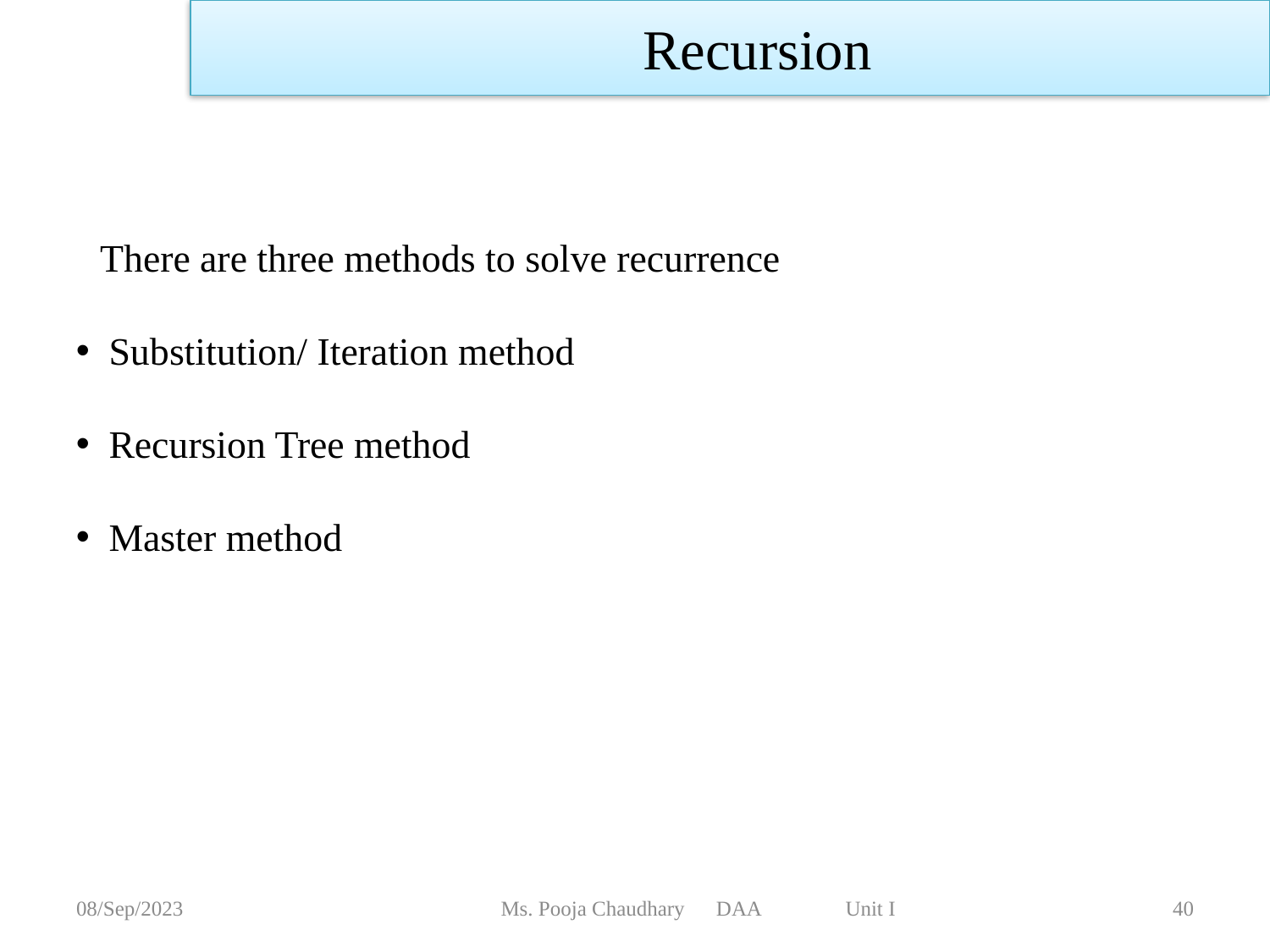

Recursion

   There are three methods to solve recurrence

  Substitution/ Iteration method

  Recursion Tree method

  Master method
08/Sep/2023
Ms. Pooja Chaudhary      DAA                Unit I
40